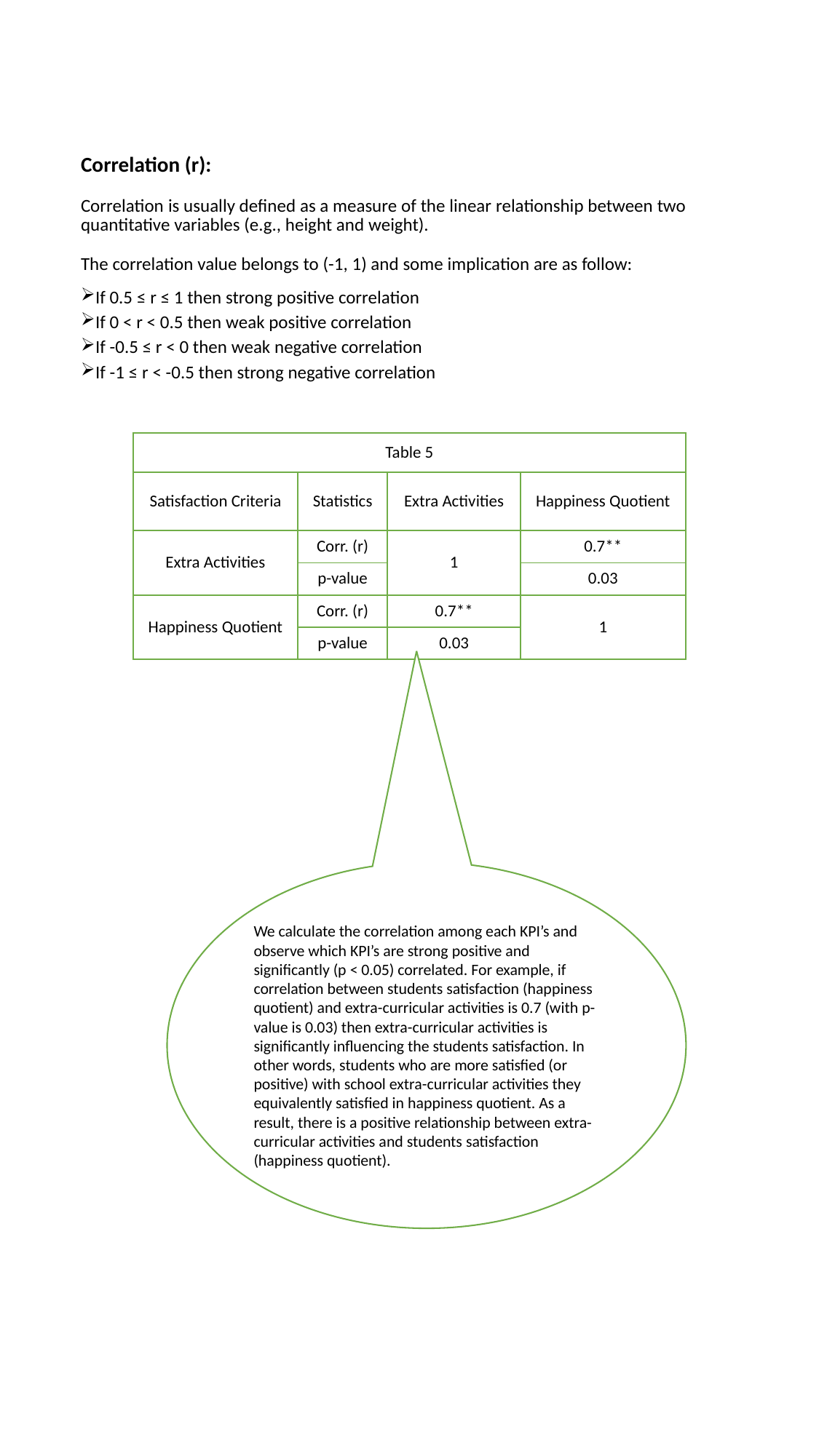

Correlation (r):
Correlation is usually defined as a measure of the linear relationship between two quantitative variables (e.g., height and weight).
The correlation value belongs to (-1, 1) and some implication are as follow:
If 0.5 ≤ r ≤ 1 then strong positive correlation
If 0 < r < 0.5 then weak positive correlation
If -0.5 ≤ r < 0 then weak negative correlation
If -1 ≤ r < -0.5 then strong negative correlation

| Table 5 |  |  |  |
| --- | --- | --- | --- |
| Satisfaction Criteria | Statistics | Extra Activities | Happiness Quotient |
| Extra Activities | Corr. (r) | 1 | 0.7\*\* |
|  | p-value |  | 0.03 |
| Happiness Quotient | Corr. (r) | 0.7\*\* | 1 |
|  | p-value | 0.03 |  |
We calculate the correlation among each KPI’s and observe which KPI’s are strong positive and significantly (p < 0.05) correlated. For example, if correlation between students satisfaction (happiness quotient) and extra-curricular activities is 0.7 (with p-value is 0.03) then extra-curricular activities is significantly influencing the students satisfaction. In other words, students who are more satisfied (or positive) with school extra-curricular activities they equivalently satisfied in happiness quotient. As a result, there is a positive relationship between extra-curricular activities and students satisfaction (happiness quotient).